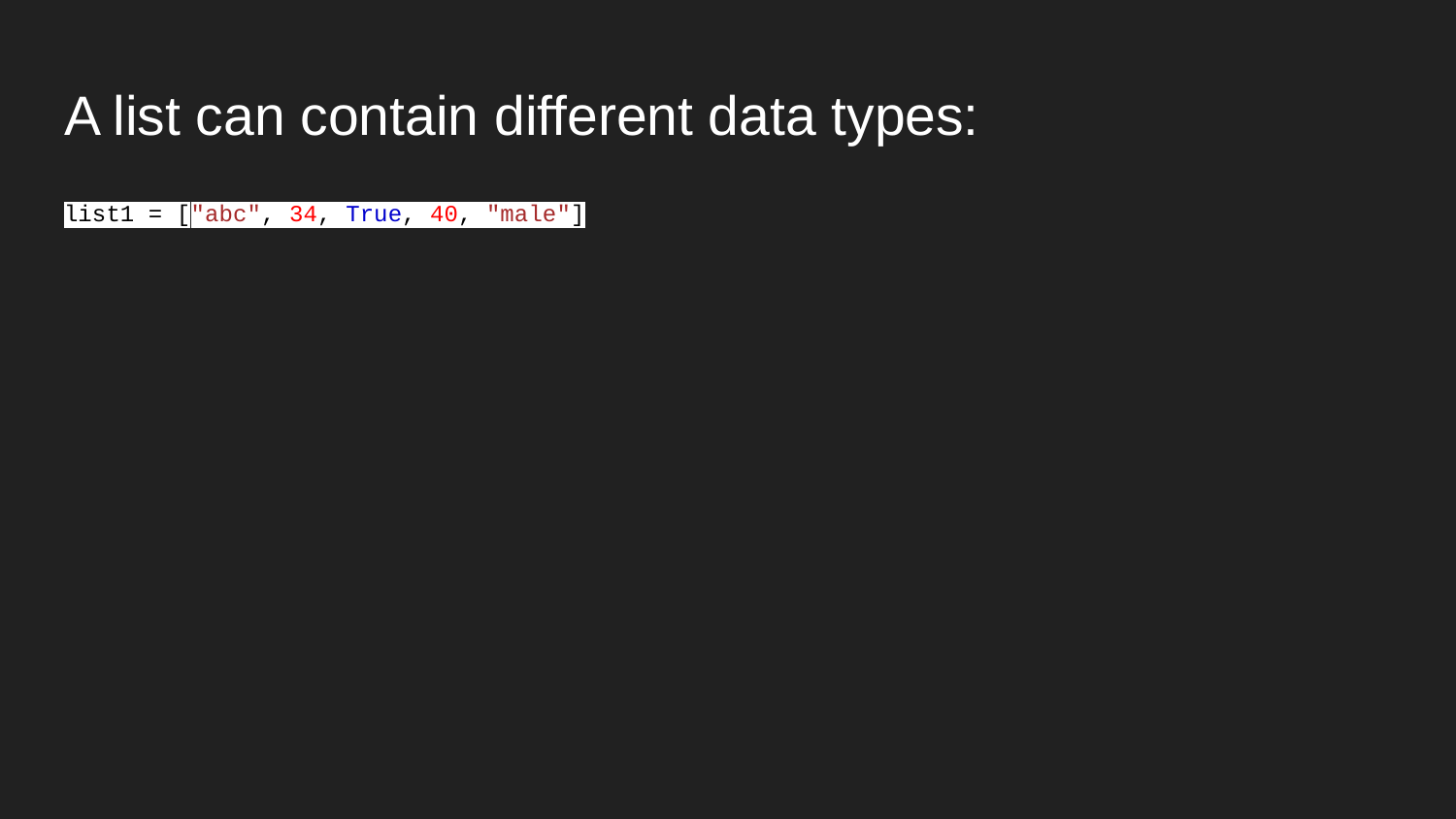

# A list can contain different data types:
list1 = ["abc", 34, True, 40, "male"]